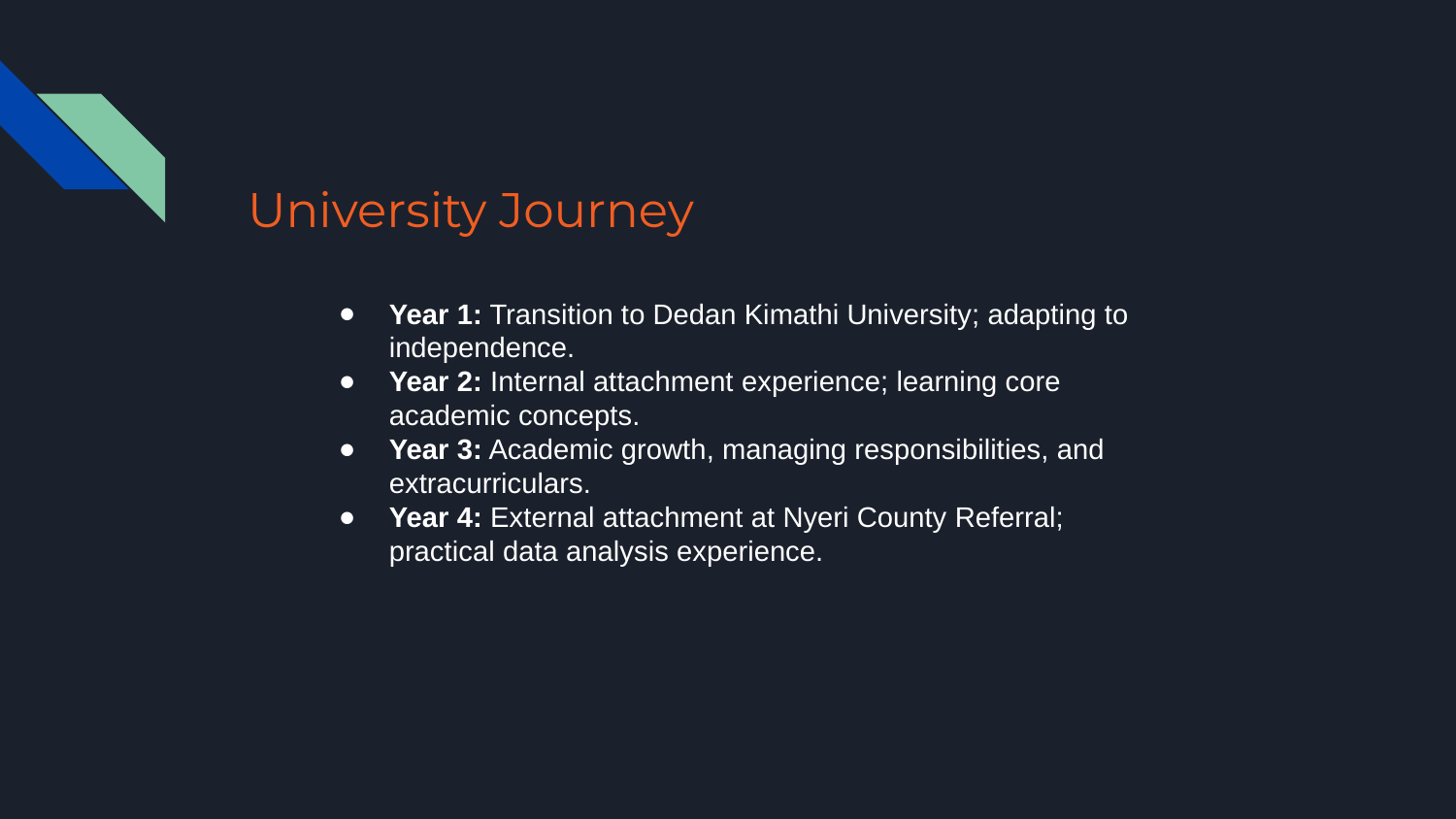

# University Journey
Year 1: Transition to Dedan Kimathi University; adapting to independence.
Year 2: Internal attachment experience; learning core academic concepts.
Year 3: Academic growth, managing responsibilities, and extracurriculars.
Year 4: External attachment at Nyeri County Referral; practical data analysis experience.